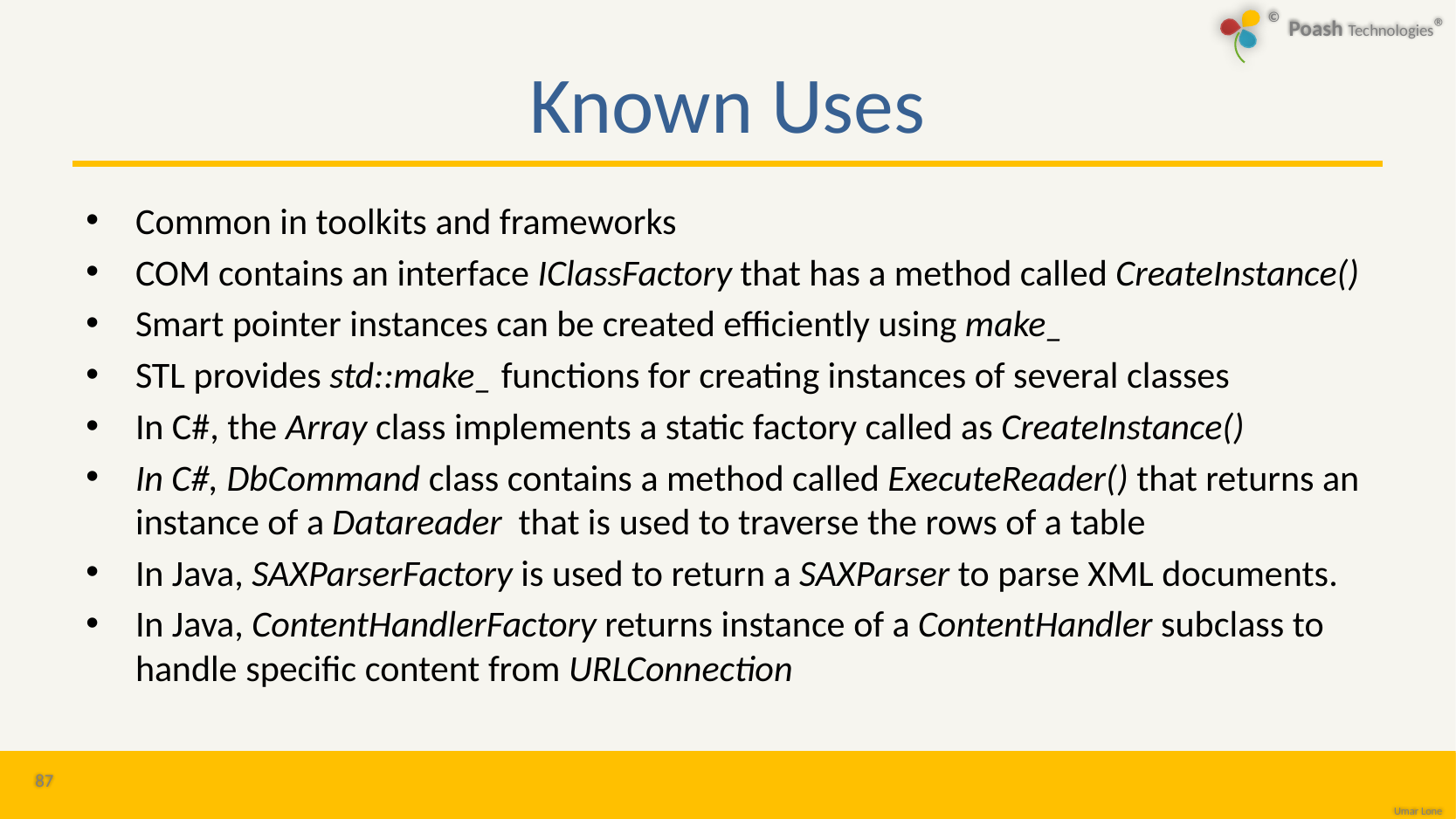

# Known Uses
Common in toolkits and frameworks
COM contains an interface IClassFactory that has a method called CreateInstance()
Smart pointer instances can be created efficiently using make_
STL provides std::make_ functions for creating instances of several classes
In C#, the Array class implements a static factory called as CreateInstance()
In C#, DbCommand class contains a method called ExecuteReader() that returns an instance of a Datareader  that is used to traverse the rows of a table
In Java, SAXParserFactory is used to return a SAXParser to parse XML documents.
In Java, ContentHandlerFactory returns instance of a ContentHandler subclass to handle specific content from URLConnection

87